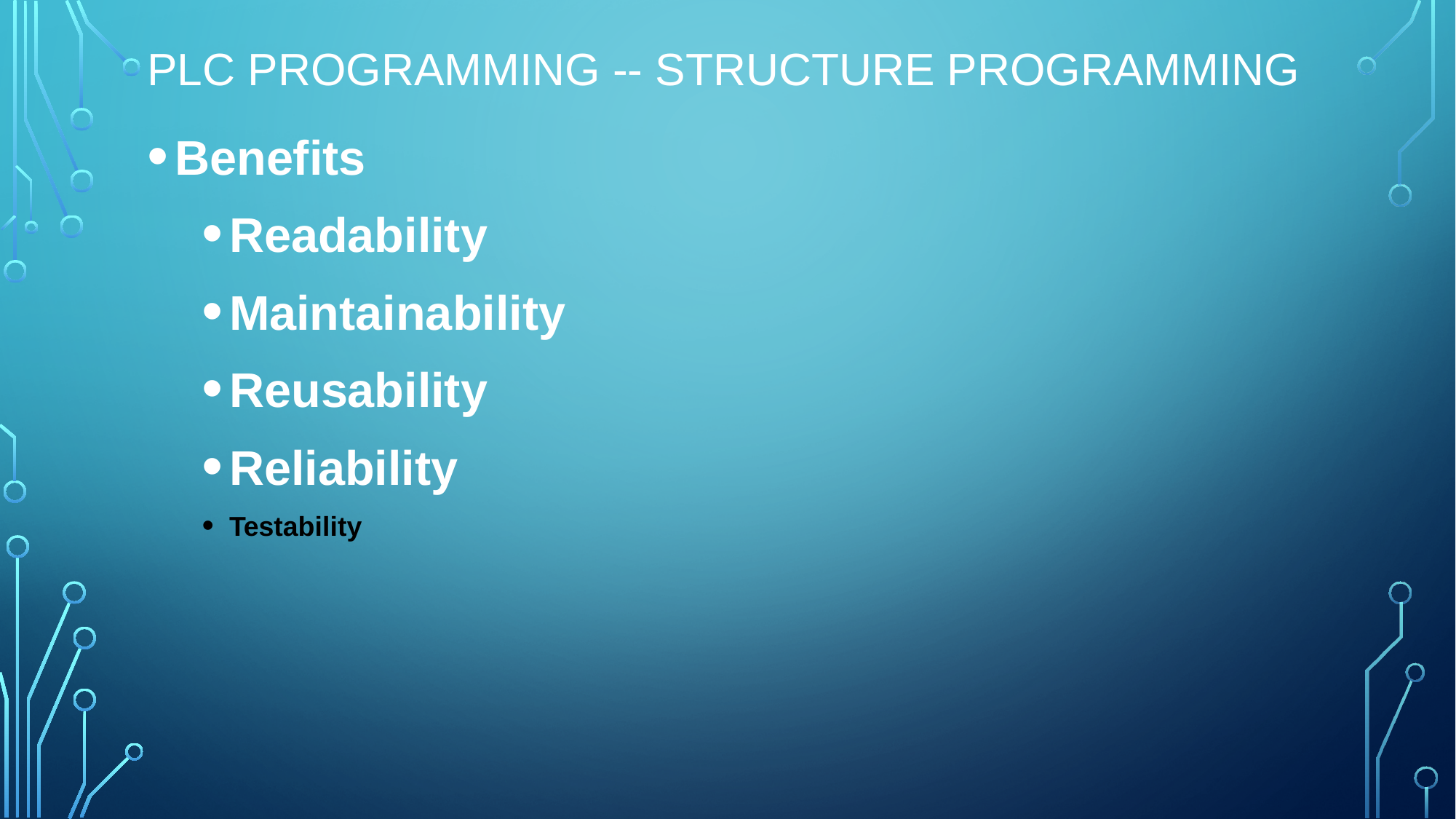

# PLC Programming -- Structure Programming
Benefits
Readability
Maintainability
Reusability
Reliability
Testability